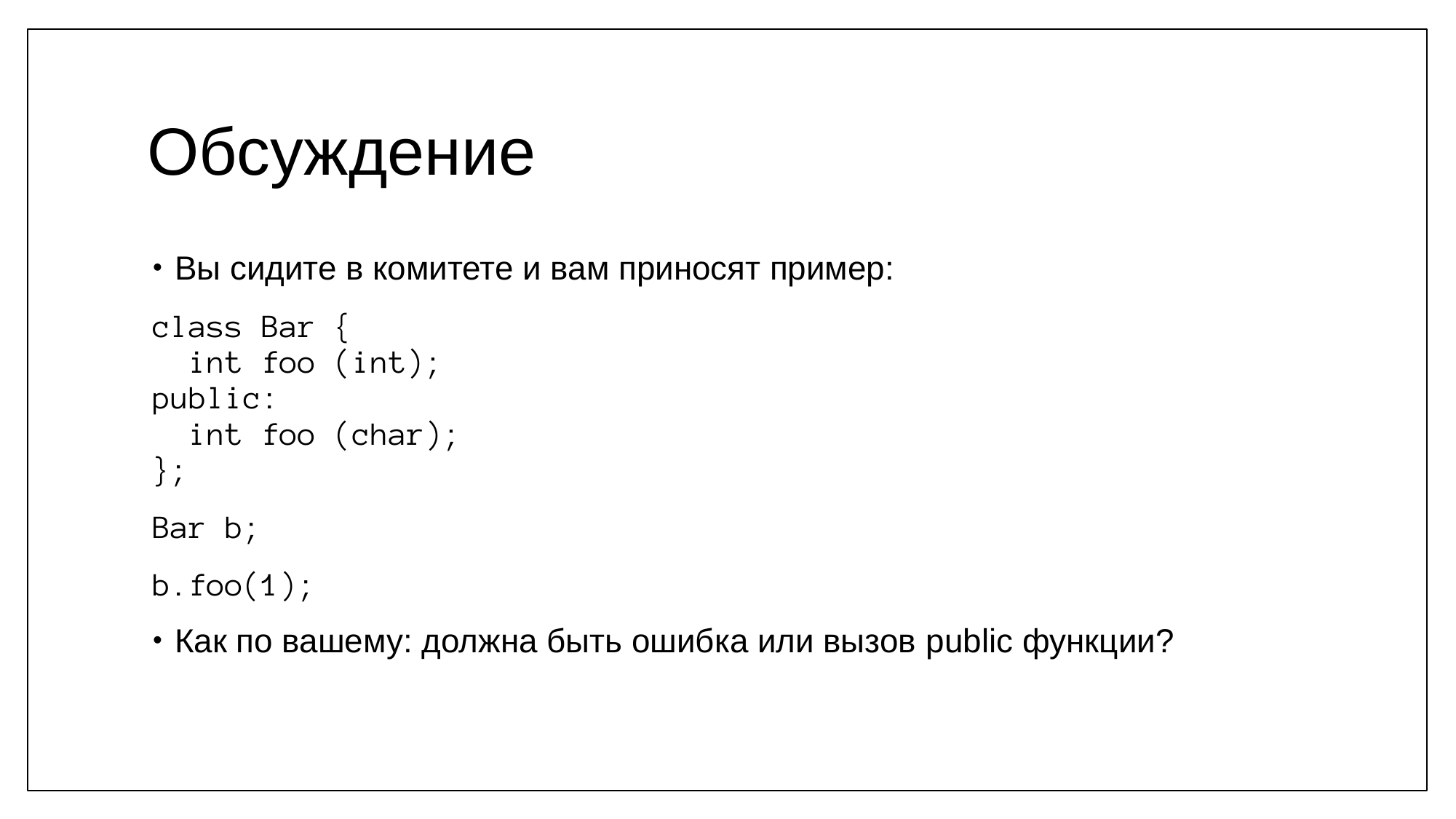

# Обсуждение
Вы сидите в комитете и вам приносят пример:
class Bar {
  int foo (int);
public:
  int foo (char);
};
Bar b;
b.foo(1);
Как по вашему: должна быть ошибка или вызов public функции?